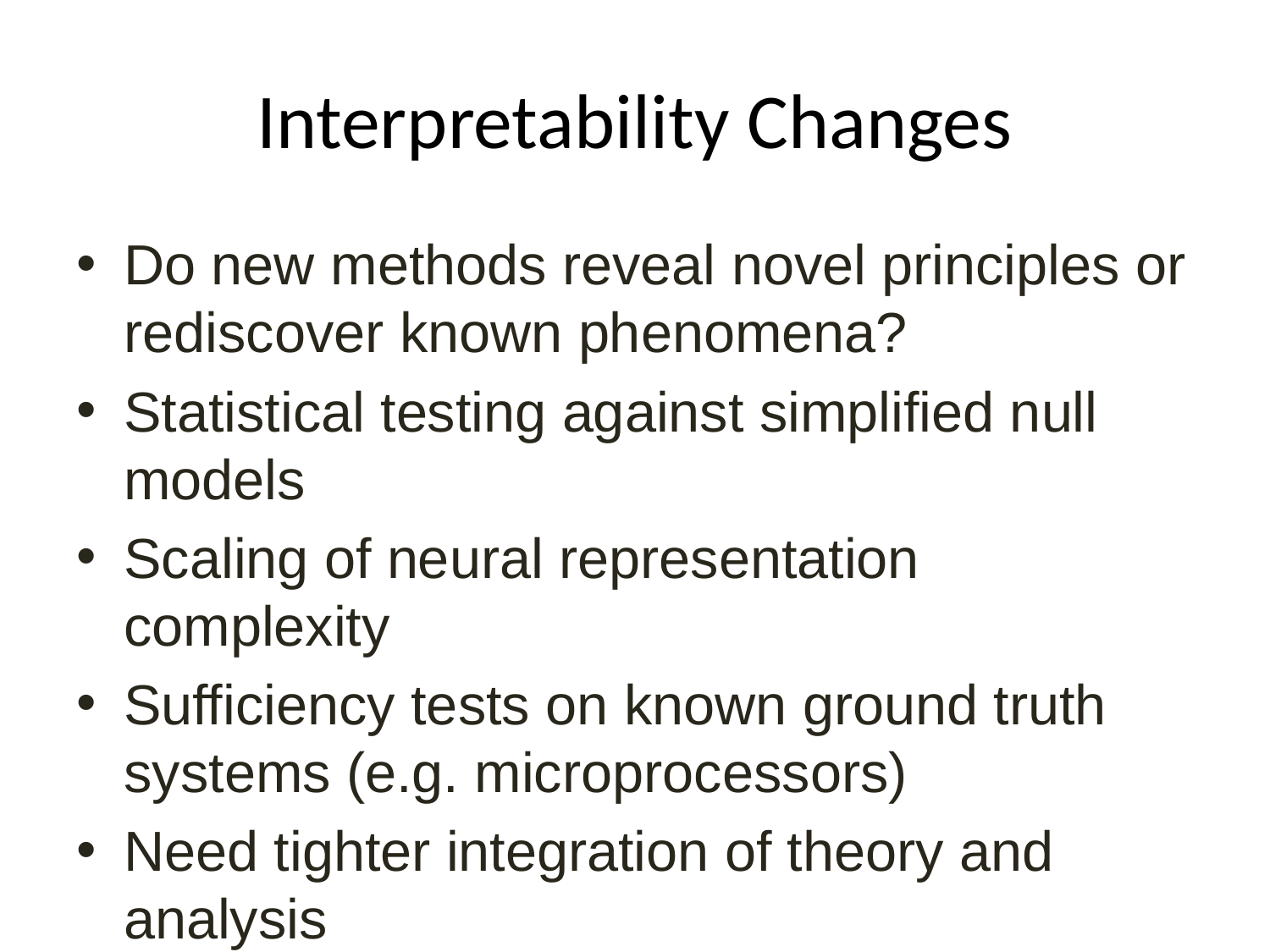

# Interpretability Changes
Do new methods reveal novel principles or rediscover known phenomena?
Statistical testing against simplified null models
Scaling of neural representation complexity
Sufficiency tests on known ground truth systems (e.g. microprocessors)
Need tighter integration of theory and analysis